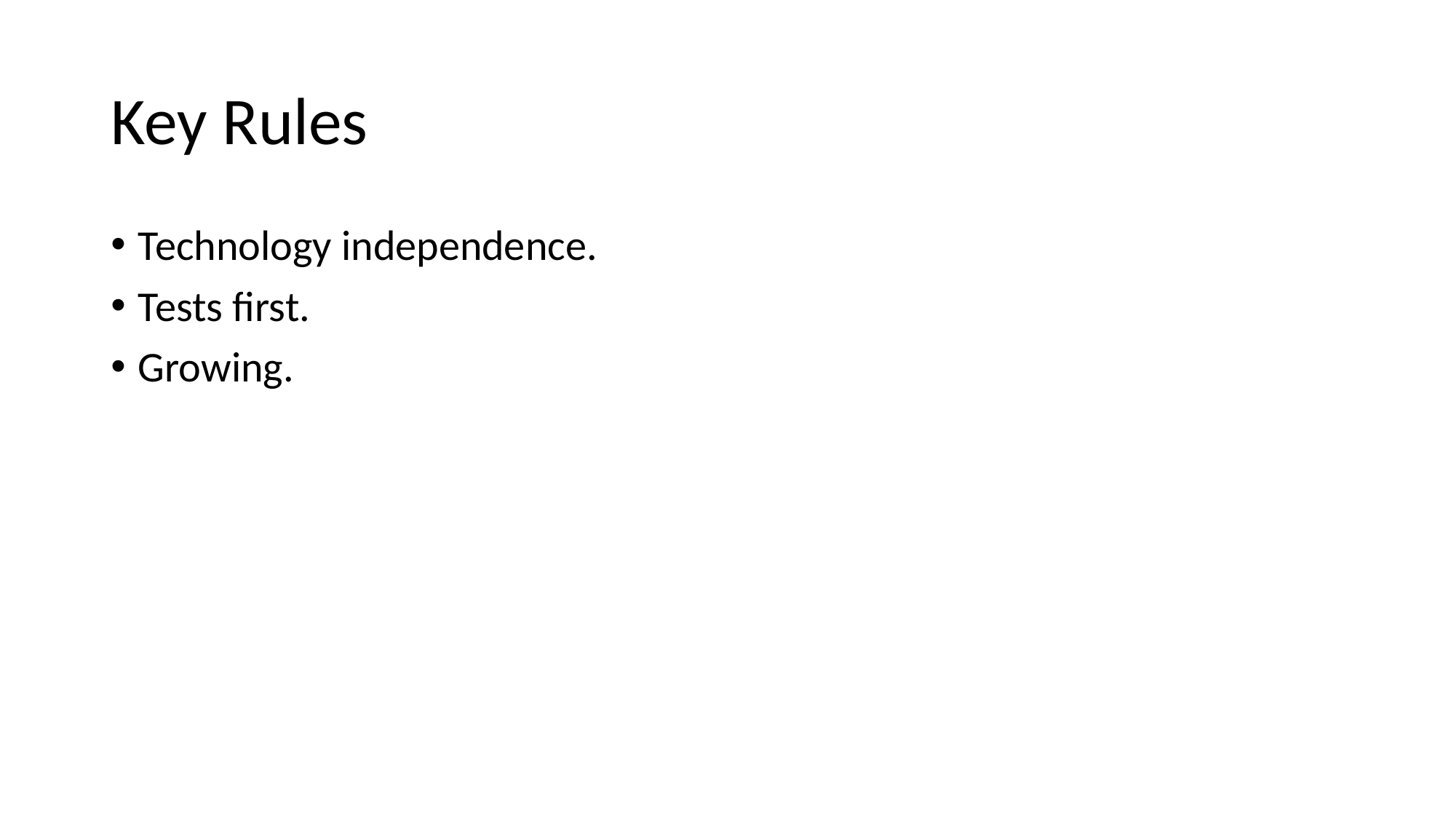

# Key Rules
Technology independence.
Tests first.
Growing.